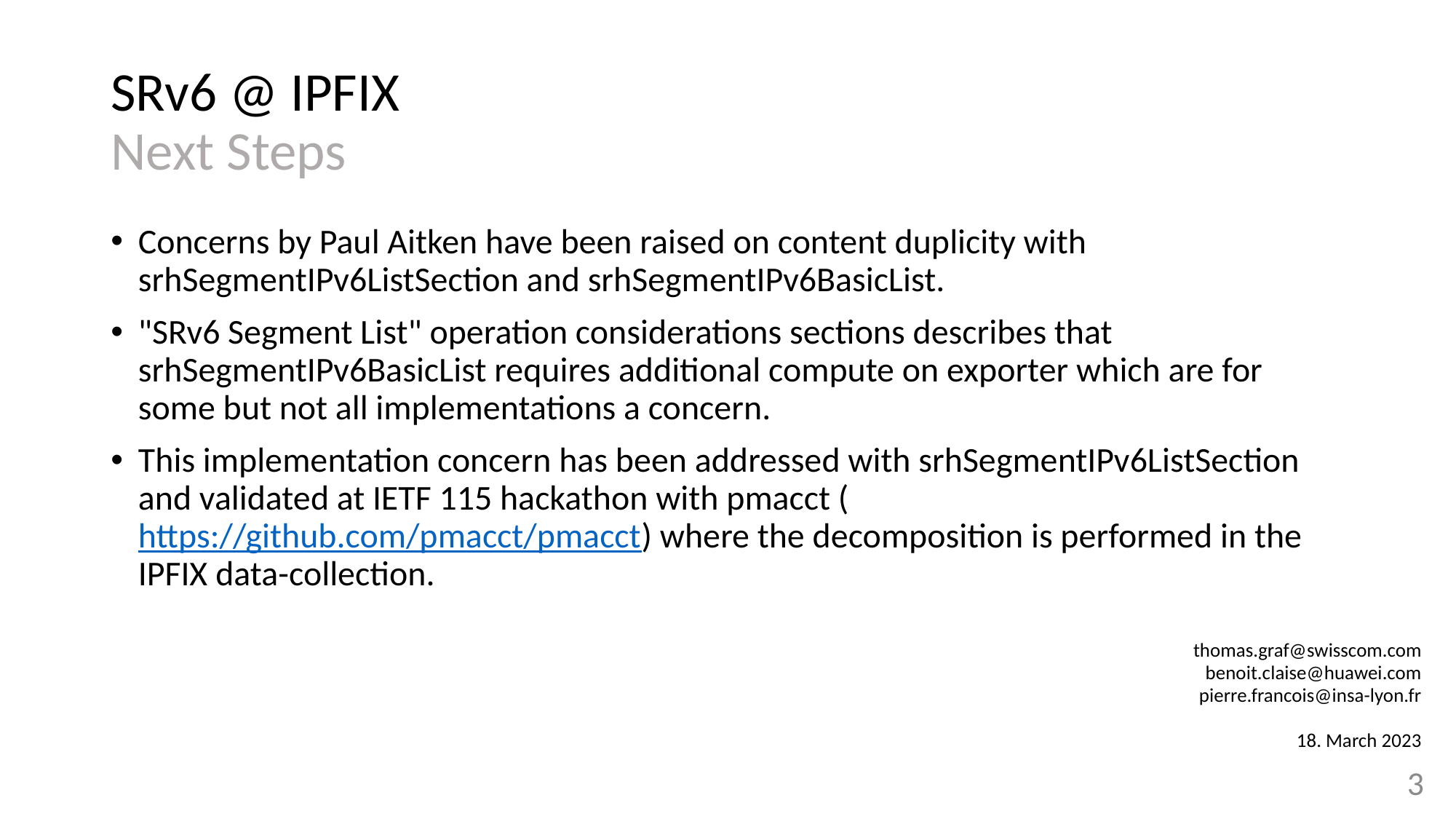

# SRv6 @ IPFIX Next Steps
Concerns by Paul Aitken have been raised on content duplicity with srhSegmentIPv6ListSection and srhSegmentIPv6BasicList.
"SRv6 Segment List" operation considerations sections describes that srhSegmentIPv6BasicList requires additional compute on exporter which are for some but not all implementations a concern.
This implementation concern has been addressed with srhSegmentIPv6ListSection and validated at IETF 115 hackathon with pmacct (https://github.com/pmacct/pmacct) where the decomposition is performed in the IPFIX data-collection.
thomas.graf@swisscom.com
benoit.claise@huawei.com
pierre.francois@insa-lyon.fr

18. March 2023

3